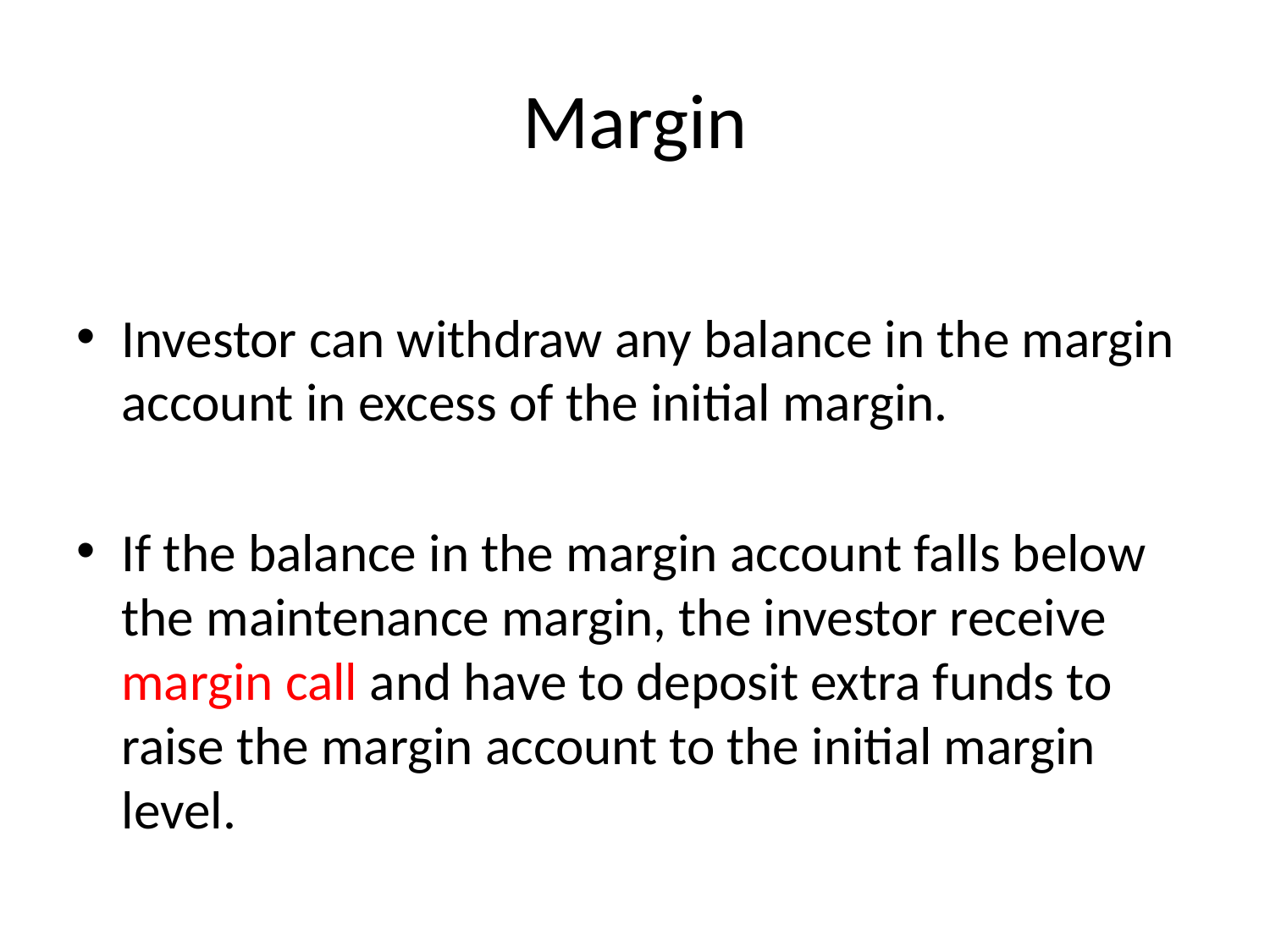

# Margin

Investor can withdraw any balance in the margin account in excess of the initial margin.

If the balance in the margin account falls below the maintenance margin, the investor receive margin call and have to deposit extra funds to raise the margin account to the initial margin level.